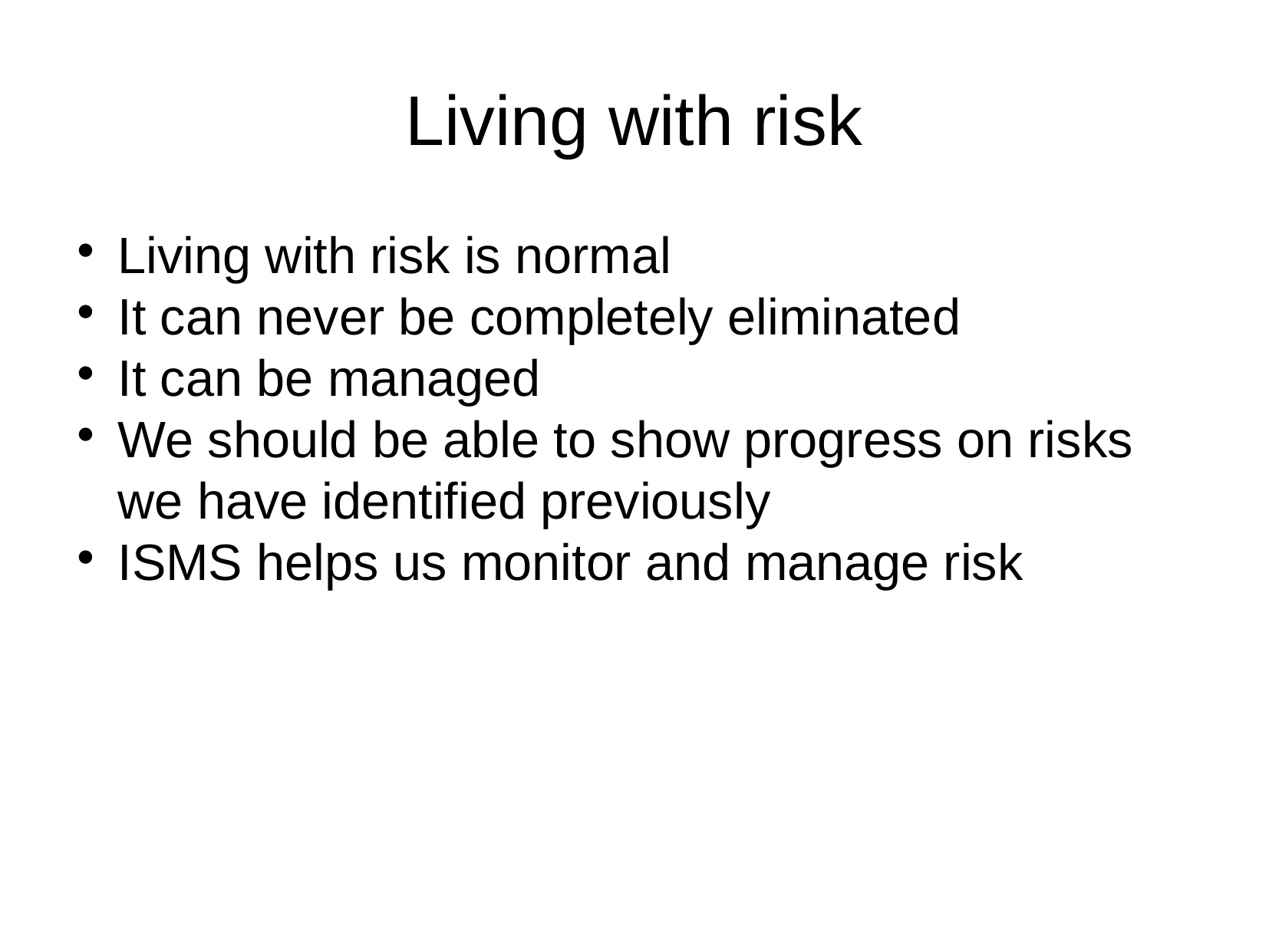

Living with risk
Living with risk is normal
It can never be completely eliminated
It can be managed
We should be able to show progress on risks we have identified previously
ISMS helps us monitor and manage risk